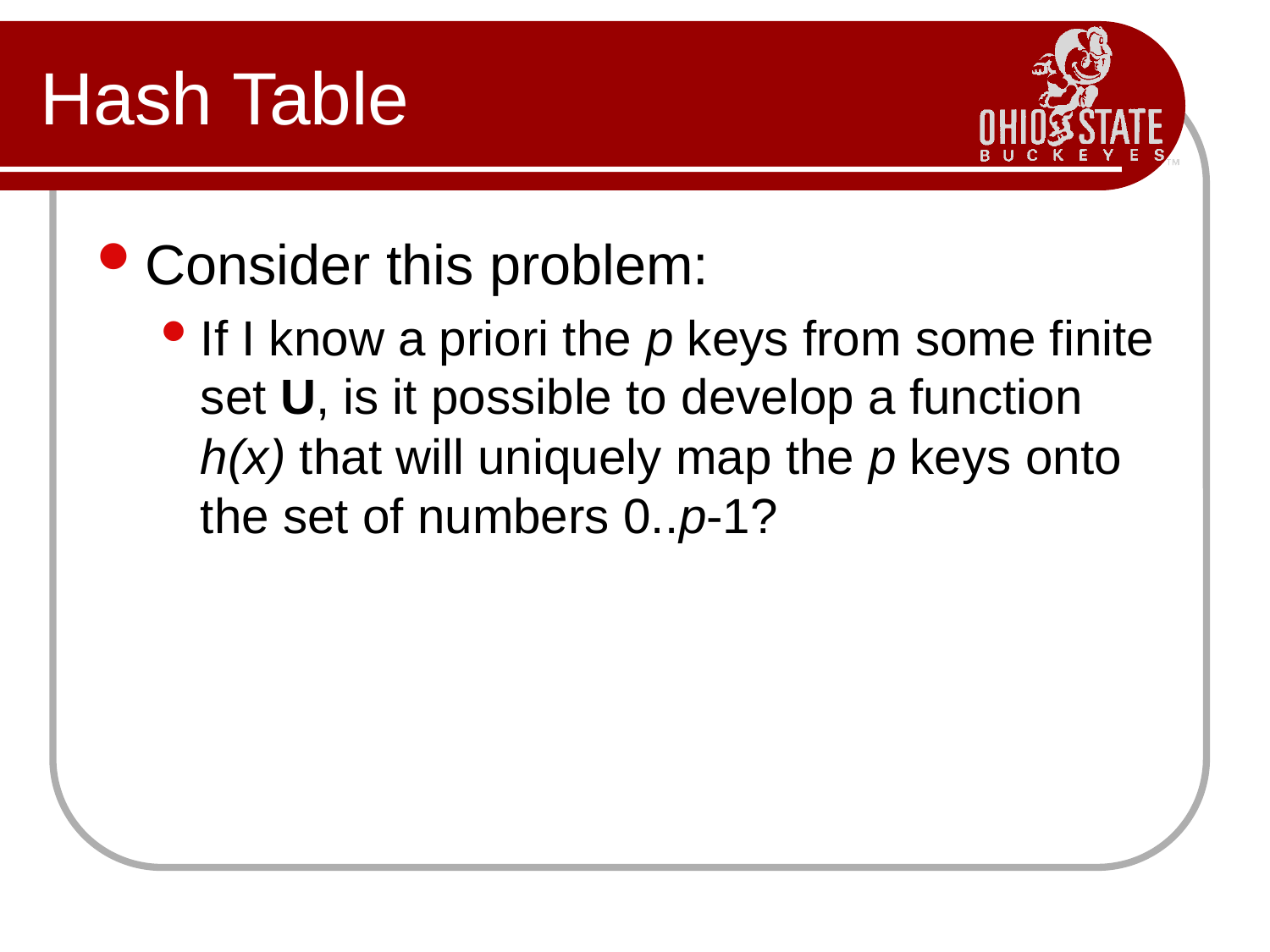

# Hash Table
Consider this problem:
If I know a priori the p keys from some finite set U, is it possible to develop a function h(x) that will uniquely map the p keys onto the set of numbers 0..p-1?